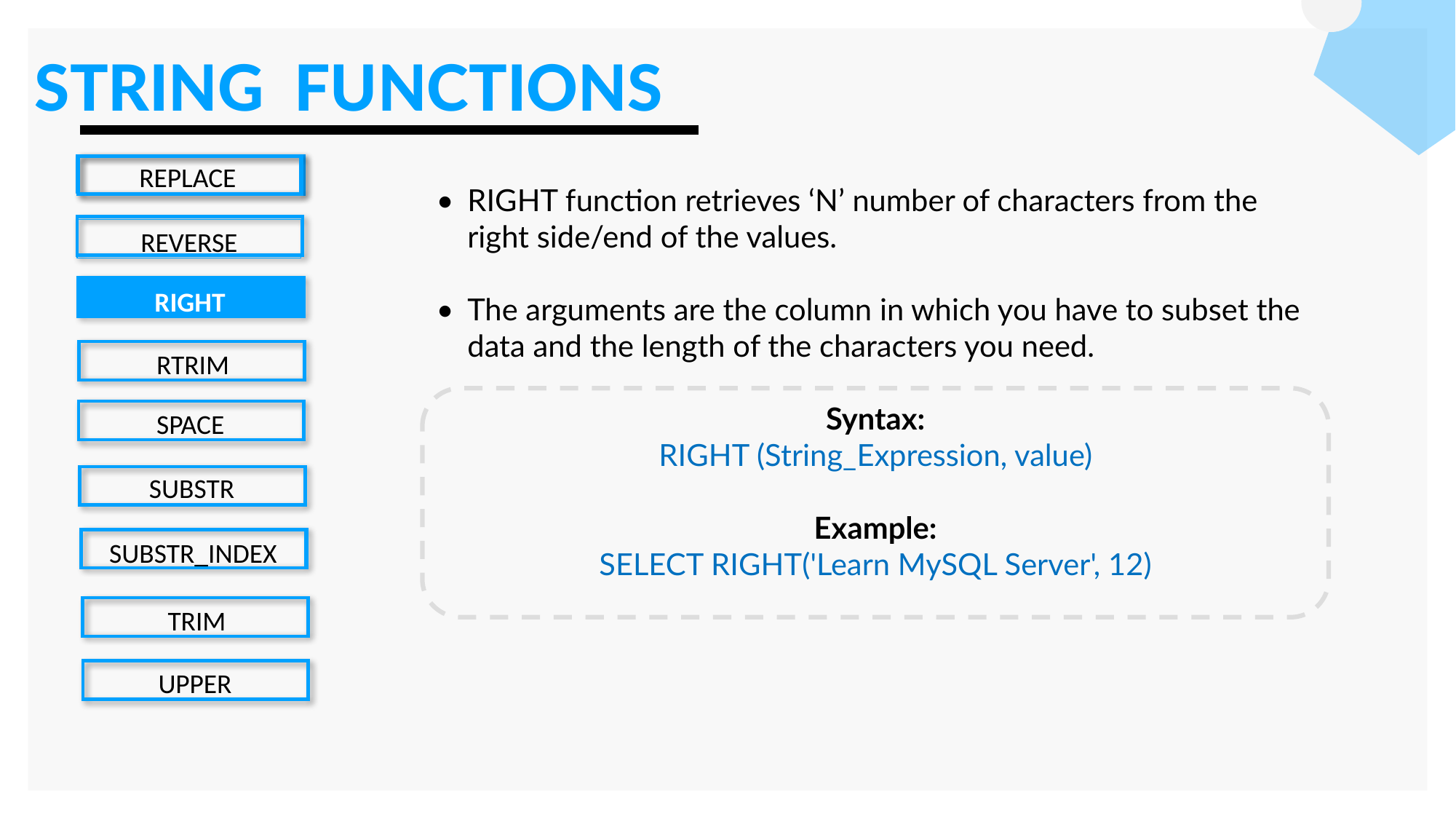

STRING  FUNCTIONS
REPLACE

REVERSE

RIGHT

RTRIM

SPACE
SUBSTR

SUBSTR_INDEX

TRIM

UPPER
RIGHT function retrieves ‘N’ number of characters from the right side/end of the values.

The arguments are the column in which you have to subset the data and the length of the characters you need.

Syntax:
RIGHT (String_Expression, value)

Example:
SELECT RIGHT('Learn MySQL Server', 12)